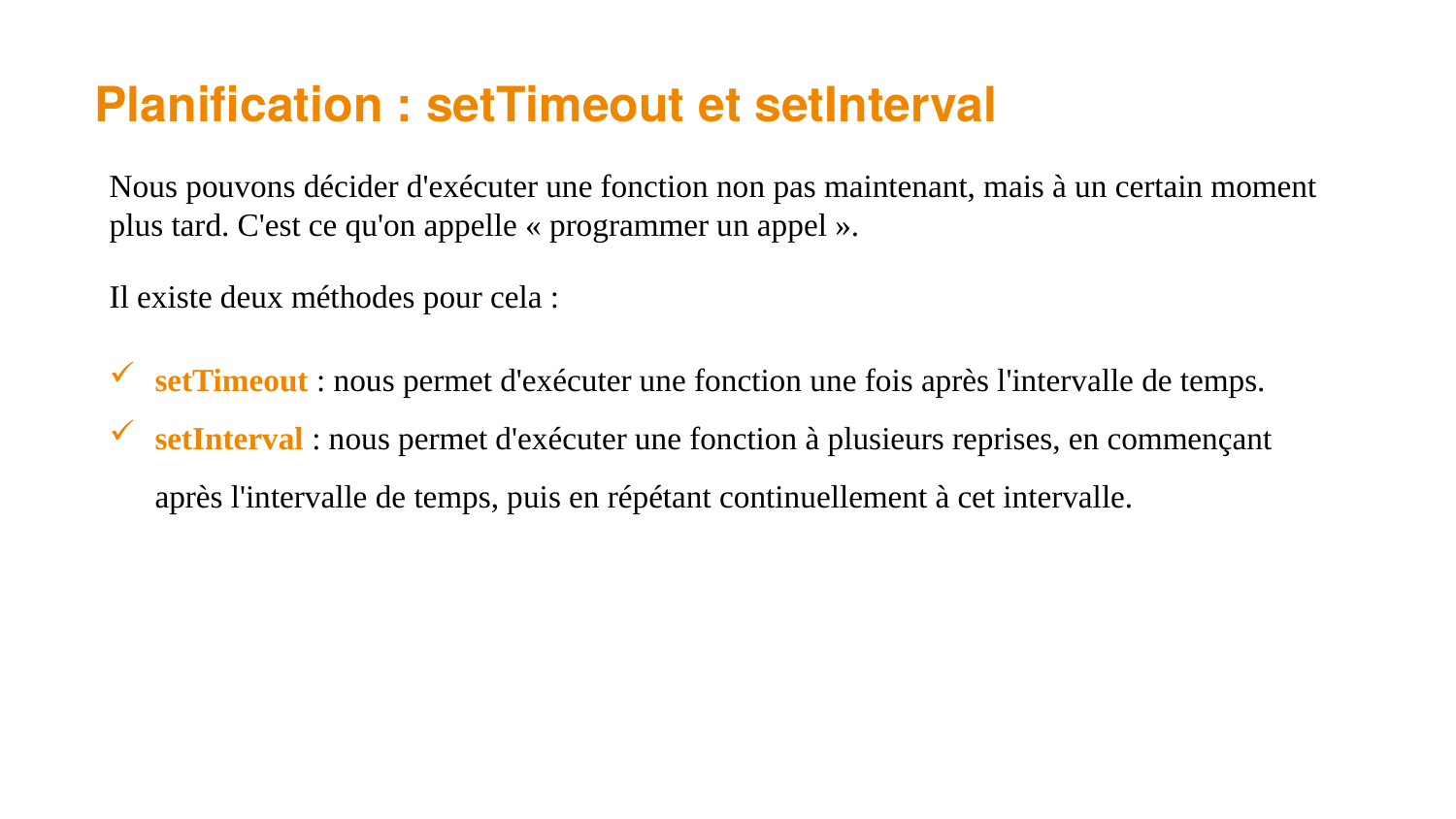

Planification : setTimeout et setInterval
Nous pouvons décider d'exécuter une fonction non pas maintenant, mais à un certain moment plus tard. C'est ce qu'on appelle « programmer un appel ».
Il existe deux méthodes pour cela :
setTimeout : nous permet d'exécuter une fonction une fois après l'intervalle de temps.
setInterval : nous permet d'exécuter une fonction à plusieurs reprises, en commençant après l'intervalle de temps, puis en répétant continuellement à cet intervalle.